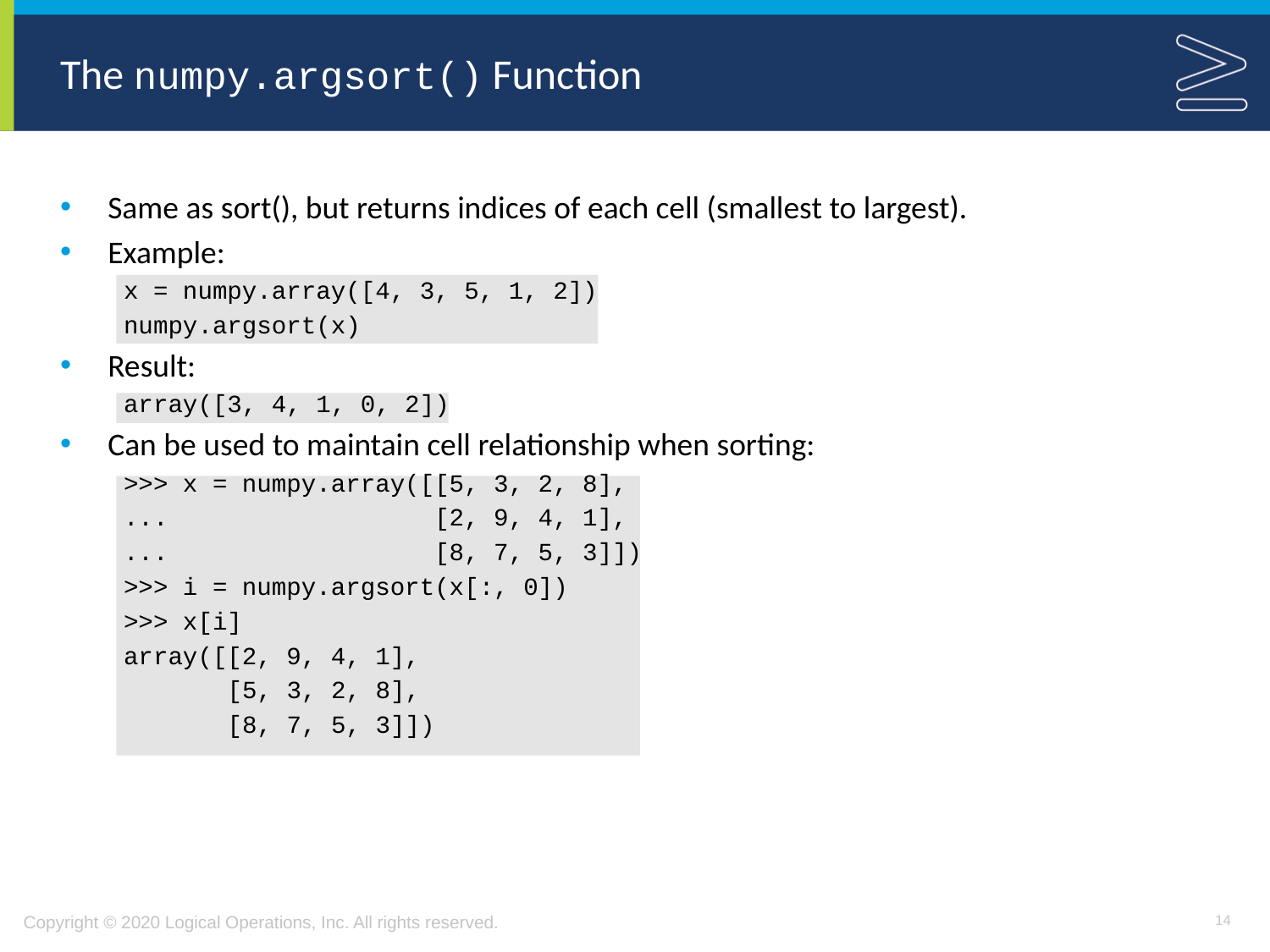

# The numpy.argsort() Function
Same as sort(), but returns indices of each cell (smallest to largest).
Example:
x = numpy.array([4, 3, 5, 1, 2])
numpy.argsort(x)
Result:
array([3, 4, 1, 0, 2])
Can be used to maintain cell relationship when sorting:
>>> x = numpy.array([[5, 3, 2, 8],
...                  [2, 9, 4, 1],
...                  [8, 7, 5, 3]])
>>> i = numpy.argsort(x[:, 0])
>>> x[i]
array([[2, 9, 4, 1],
       [5, 3, 2, 8],
       [8, 7, 5, 3]])

14